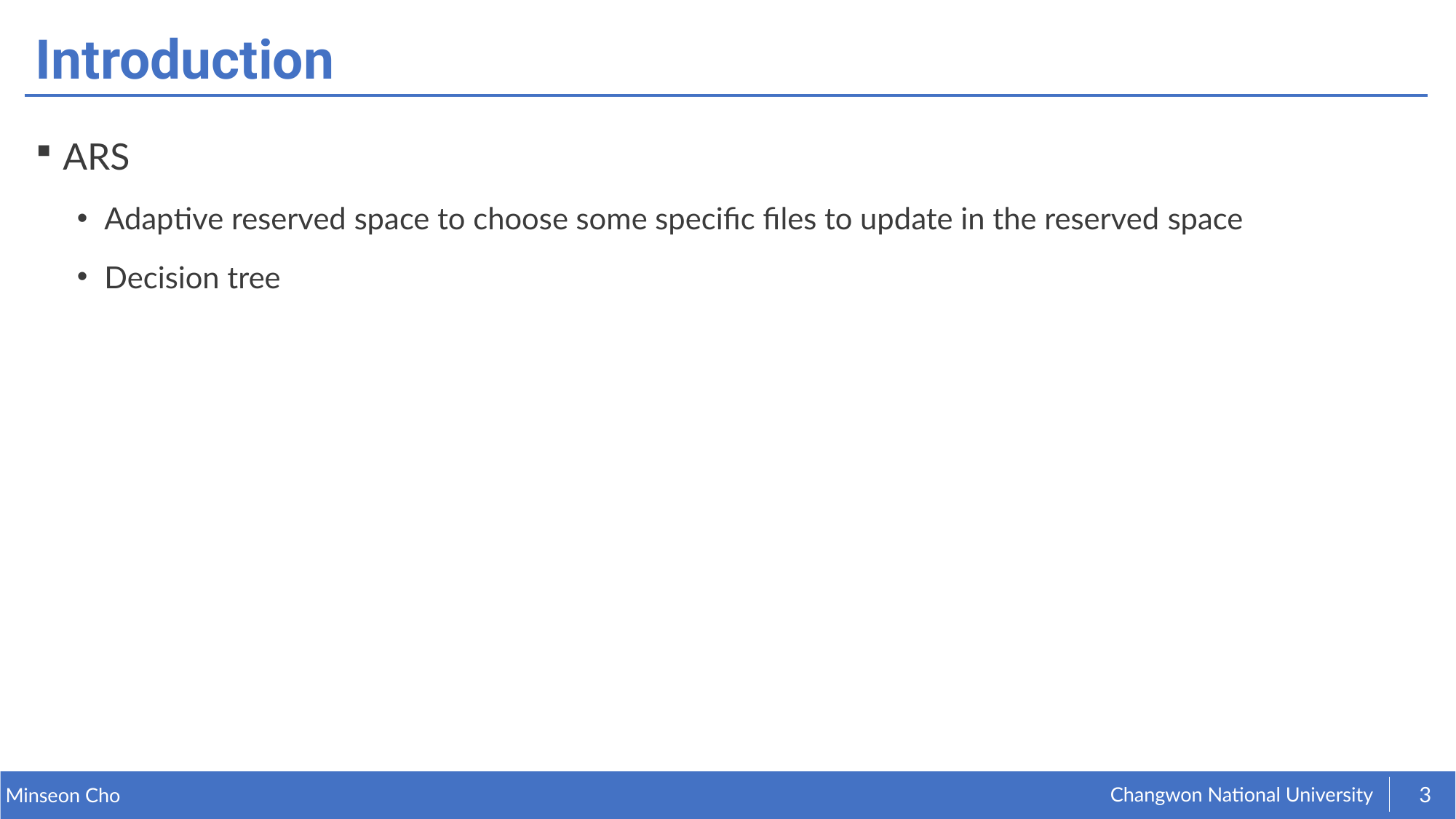

# Introduction
ARS
Adaptive reserved space to choose some specific files to update in the reserved space
Decision tree
3